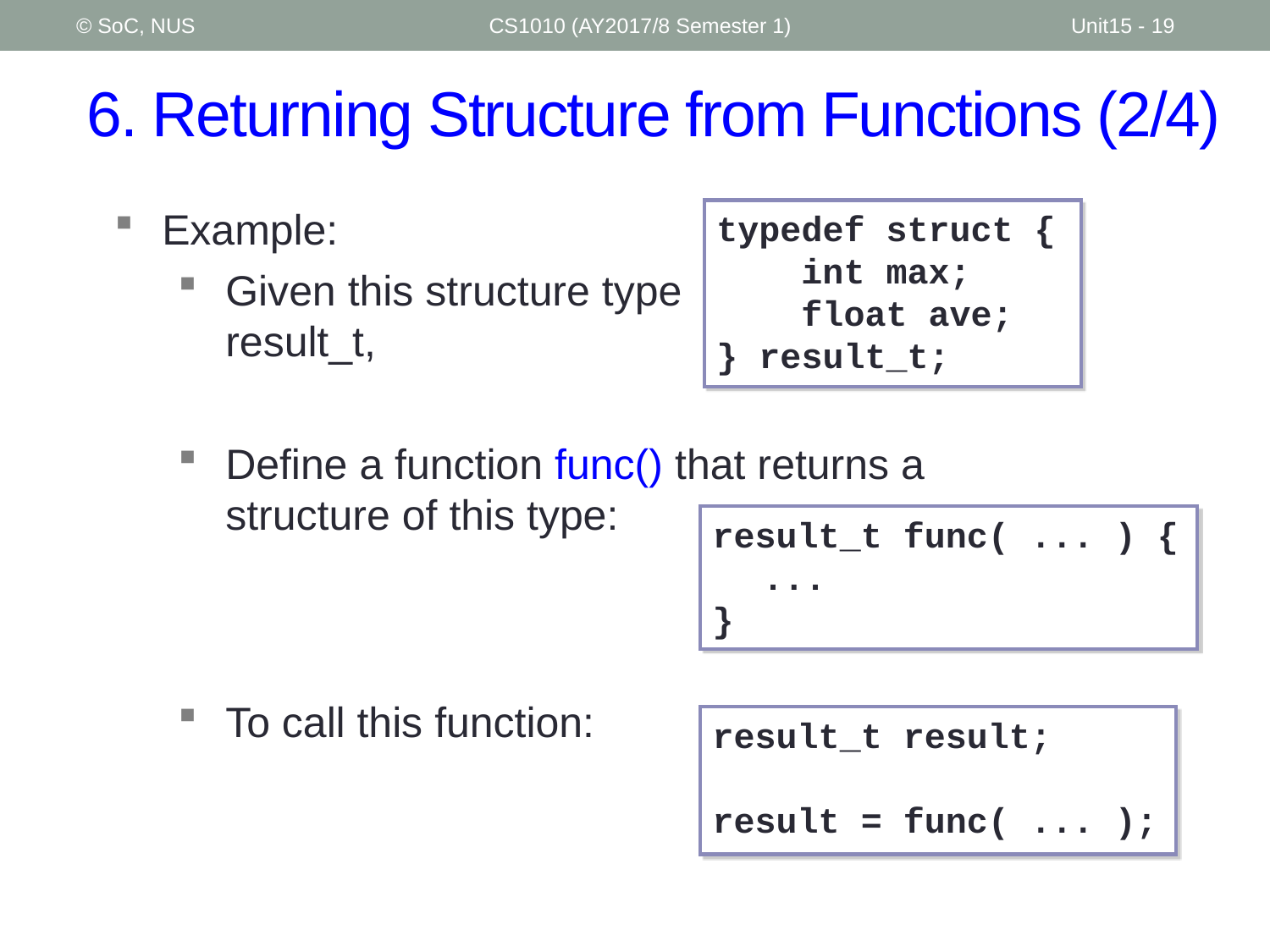

© SoC, NUS
CS1010 (AY2017/8 Semester 1)
Unit15 - 19
# 6. Returning Structure from Functions (2/4)
Example:
Given this structure type
result_t,

Define a function func() that returns a structure of this type:

To call this function:

typedef struct {
    int max;
    float ave;
} result_t;
result_t func( ... ) {
 	...
}
result_t result;

result = func( ... );